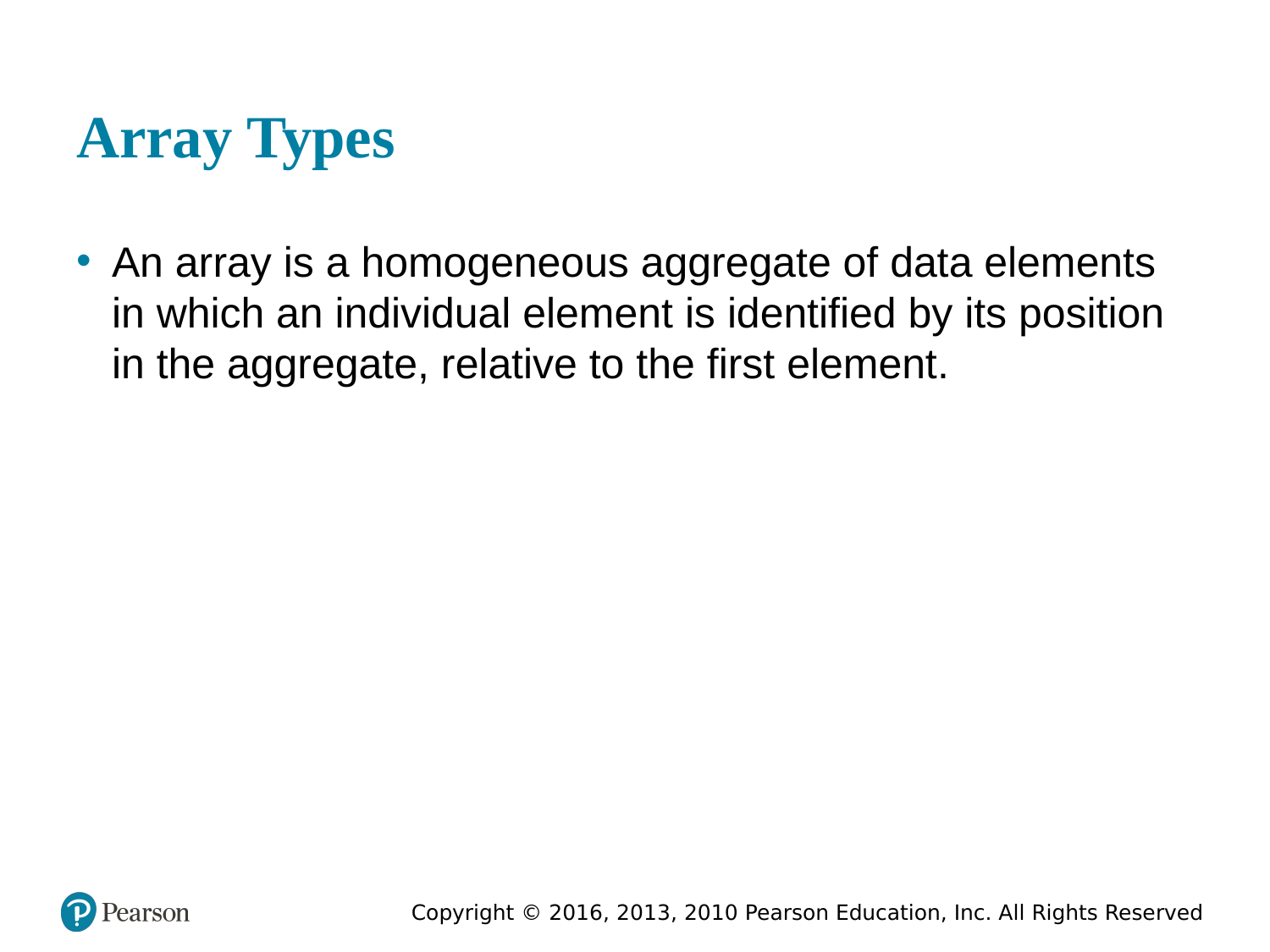

# Array Types
An array is a homogeneous aggregate of data elements in which an individual element is identified by its position in the aggregate, relative to the first element.